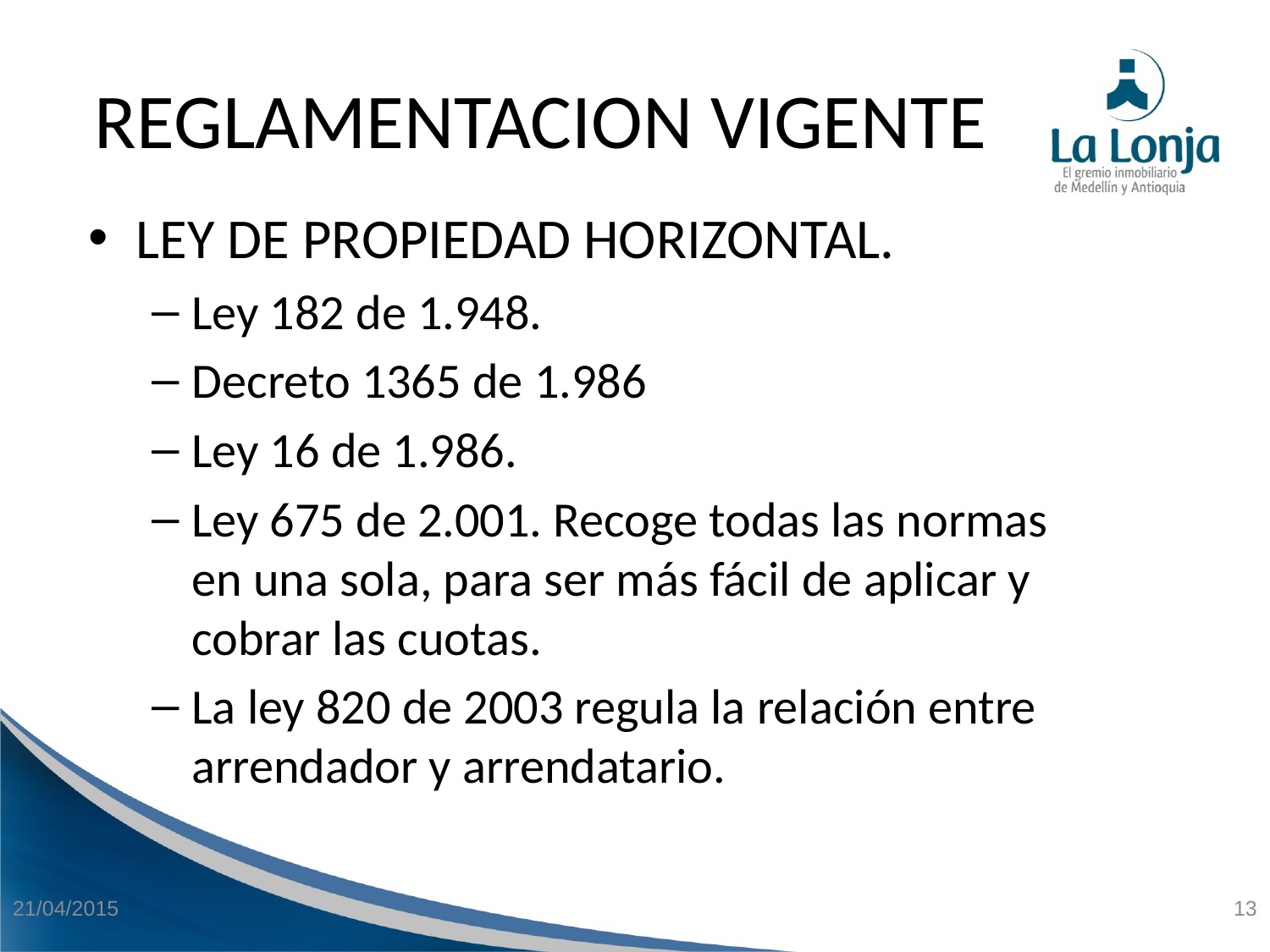

REGLAMENTACION VIGENTE
LEY DE PROPIEDAD HORIZONTAL.
Ley 182 de 1.948.
Decreto 1365 de 1.986
Ley 16 de 1.986.
Ley 675 de 2.001. Recoge todas las normas en una sola, para ser más fácil de aplicar y cobrar las cuotas.
La ley 820 de 2003 regula la relación entre arrendador y arrendatario.

21/04/2015
13